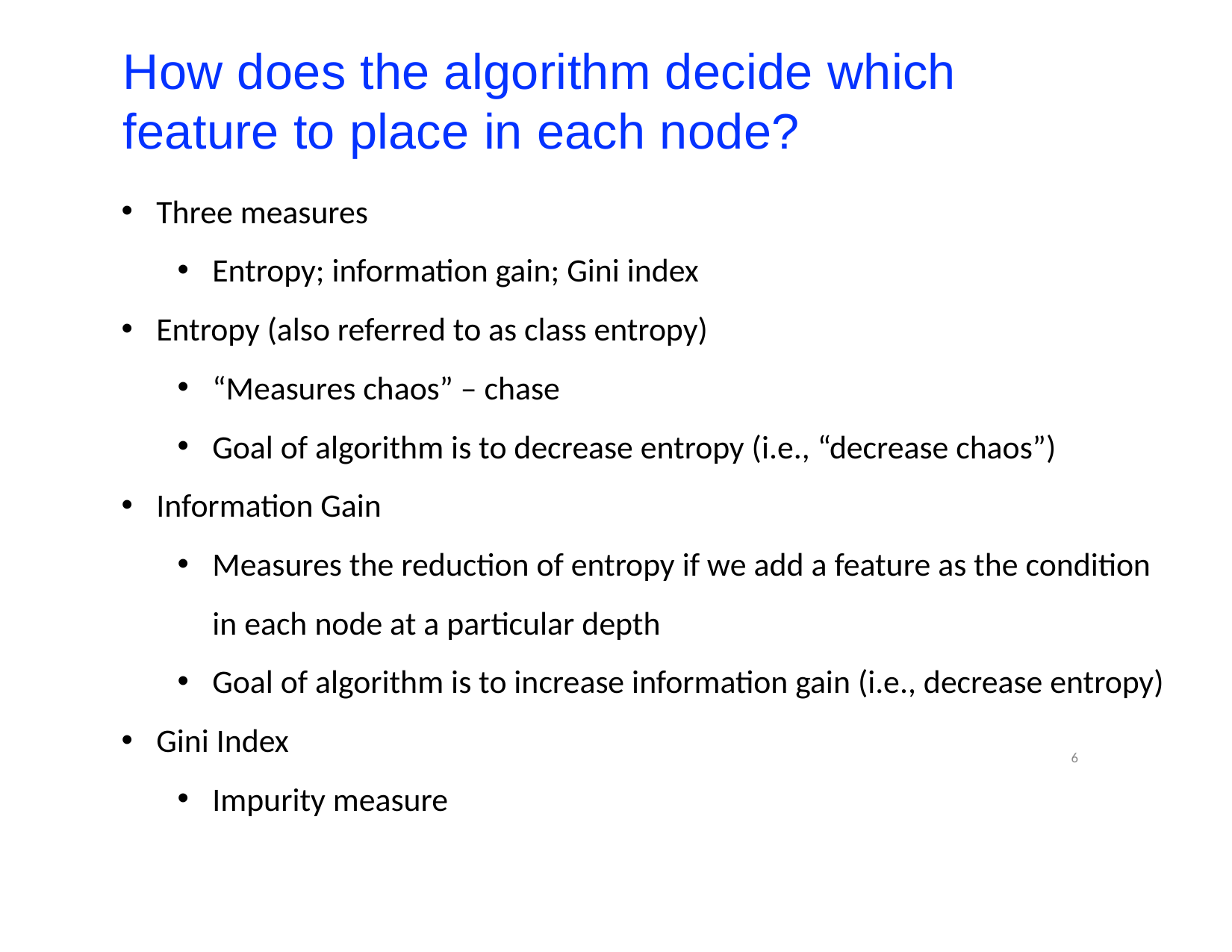

# How does the algorithm decide which feature to place in each node?
Three measures
Entropy; information gain; Gini index
Entropy (also referred to as class entropy)
“Measures chaos” – chase
Goal of algorithm is to decrease entropy (i.e., “decrease chaos”)
Information Gain
Measures the reduction of entropy if we add a feature as the condition in each node at a particular depth
Goal of algorithm is to increase information gain (i.e., decrease entropy)
Gini Index
Impurity measure

6